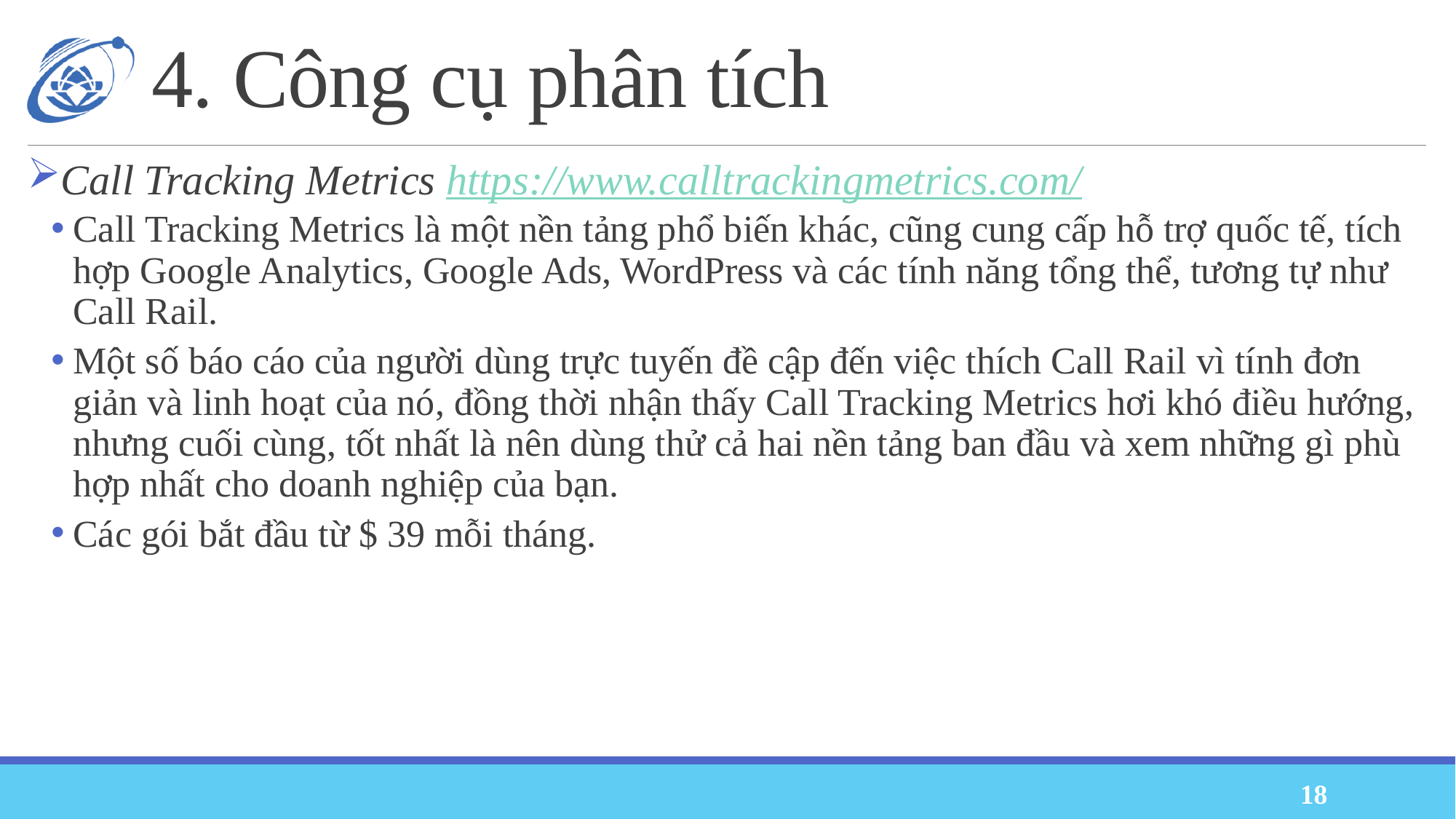

# 4. Công cụ phân tích
Call Tracking Metrics https://www.calltrackingmetrics.com/
Call Tracking Metrics là một nền tảng phổ biến khác, cũng cung cấp hỗ trợ quốc tế, tích hợp Google Analytics, Google Ads, WordPress và các tính năng tổng thể, tương tự như Call Rail.
Một số báo cáo của người dùng trực tuyến đề cập đến việc thích Call Rail vì tính đơn giản và linh hoạt của nó, đồng thời nhận thấy Call Tracking Metrics hơi khó điều hướng, nhưng cuối cùng, tốt nhất là nên dùng thử cả hai nền tảng ban đầu và xem những gì phù hợp nhất cho doanh nghiệp của bạn.
Các gói bắt đầu từ $ 39 mỗi tháng.
18